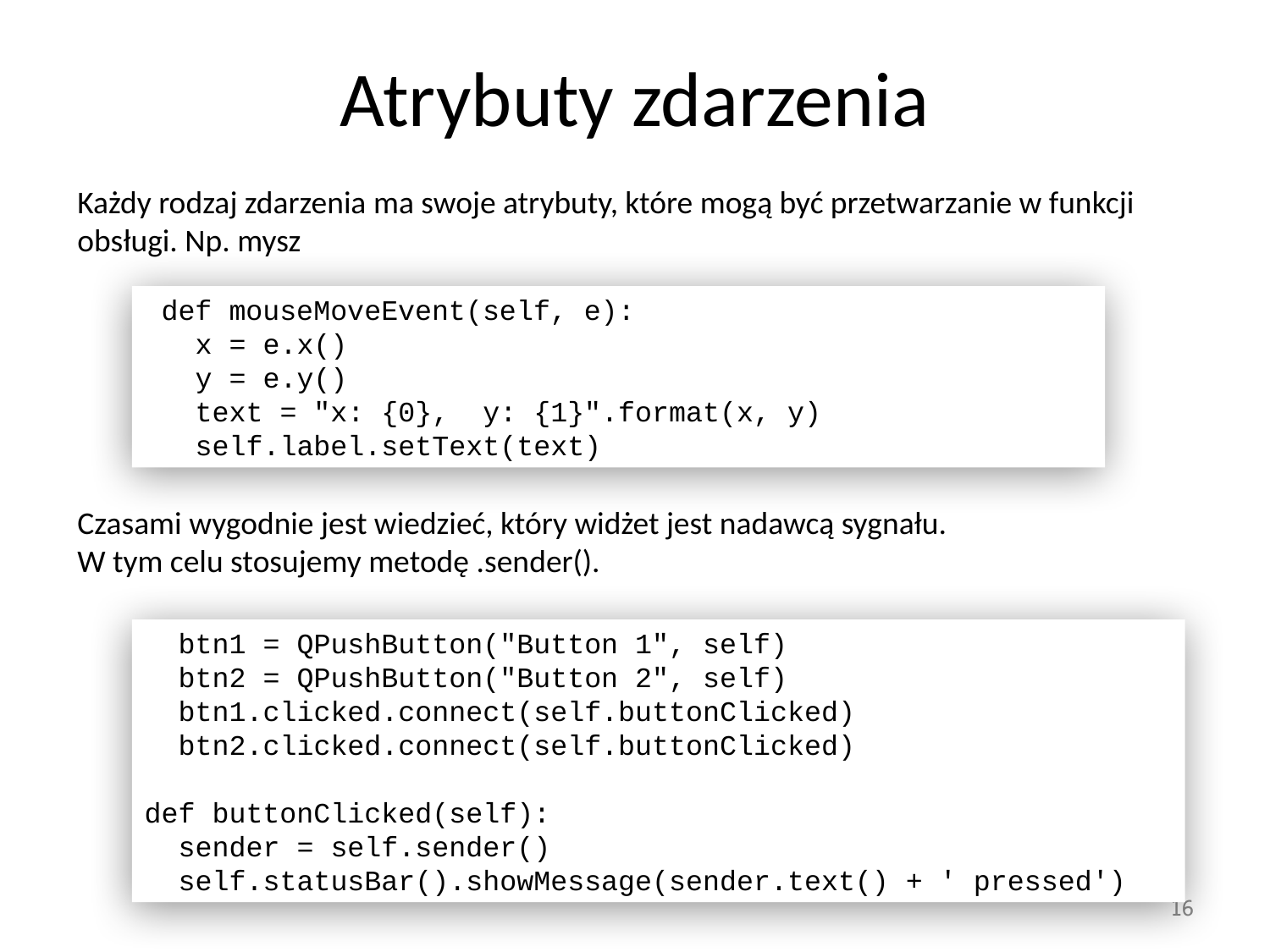

# Atrybuty zdarzenia
Każdy rodzaj zdarzenia ma swoje atrybuty, które mogą być przetwarzanie w funkcji obsługi. Np. mysz
 def mouseMoveEvent(self, e):
   x = e.x()
   y = e.y()
   text = "x: {0},  y: {1}".format(x, y)
   self.label.setText(text)
Czasami wygodnie jest wiedzieć, który widżet jest nadawcą sygnału.
W tym celu stosujemy metodę .sender().
  btn1 = QPushButton("Button 1", self)
  btn2 = QPushButton("Button 2", self)
  btn1.clicked.connect(self.buttonClicked)
  btn2.clicked.connect(self.buttonClicked)

def buttonClicked(self):
  sender = self.sender()
  self.statusBar().showMessage(sender.text() + ' pressed')
16